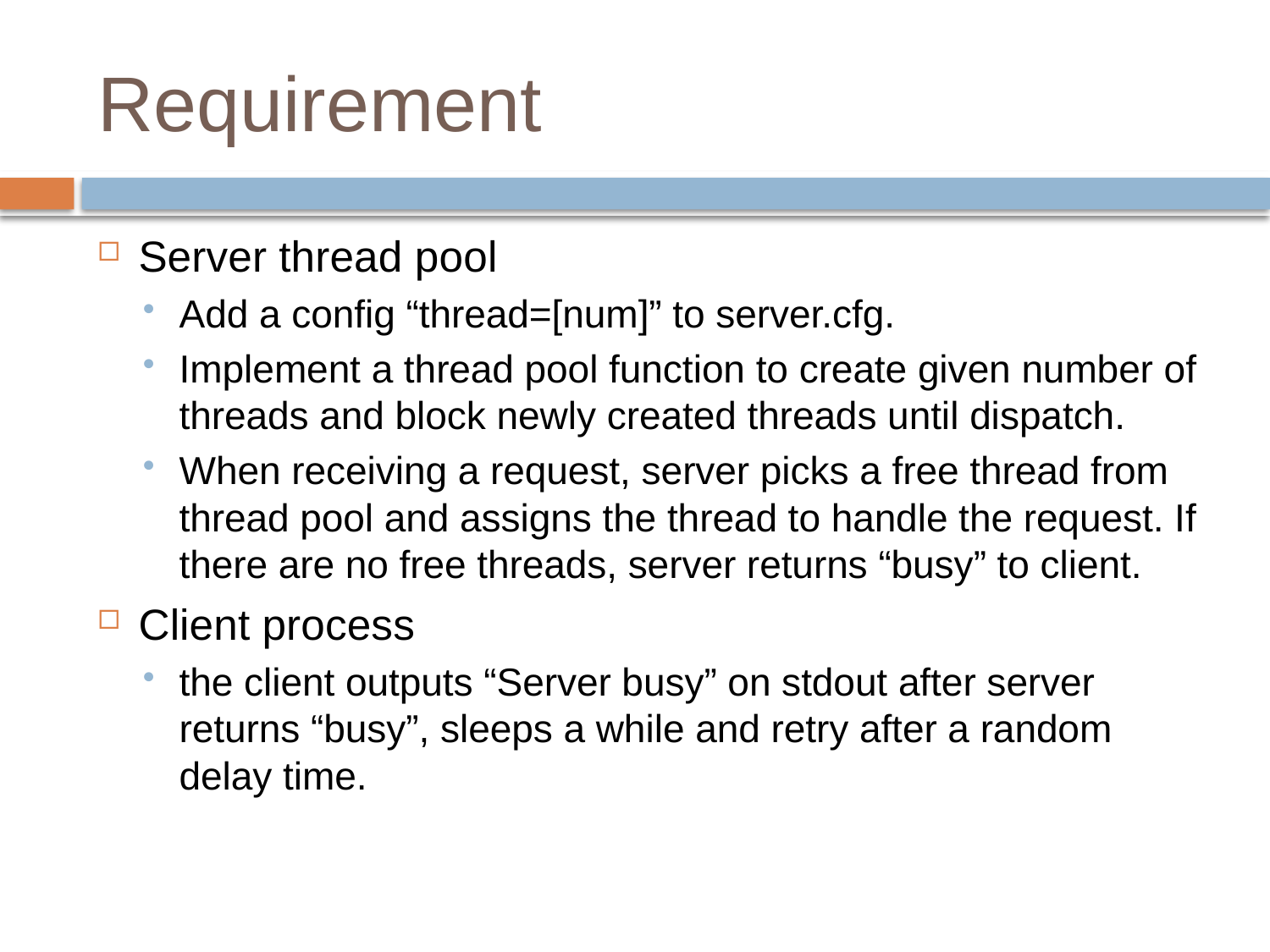

# Requirement
Server thread pool
Add a config “thread=[num]” to server.cfg.
Implement a thread pool function to create given number of threads and block newly created threads until dispatch.
When receiving a request, server picks a free thread from thread pool and assigns the thread to handle the request. If there are no free threads, server returns “busy” to client.
Client process
the client outputs “Server busy” on stdout after server returns “busy”, sleeps a while and retry after a random delay time.